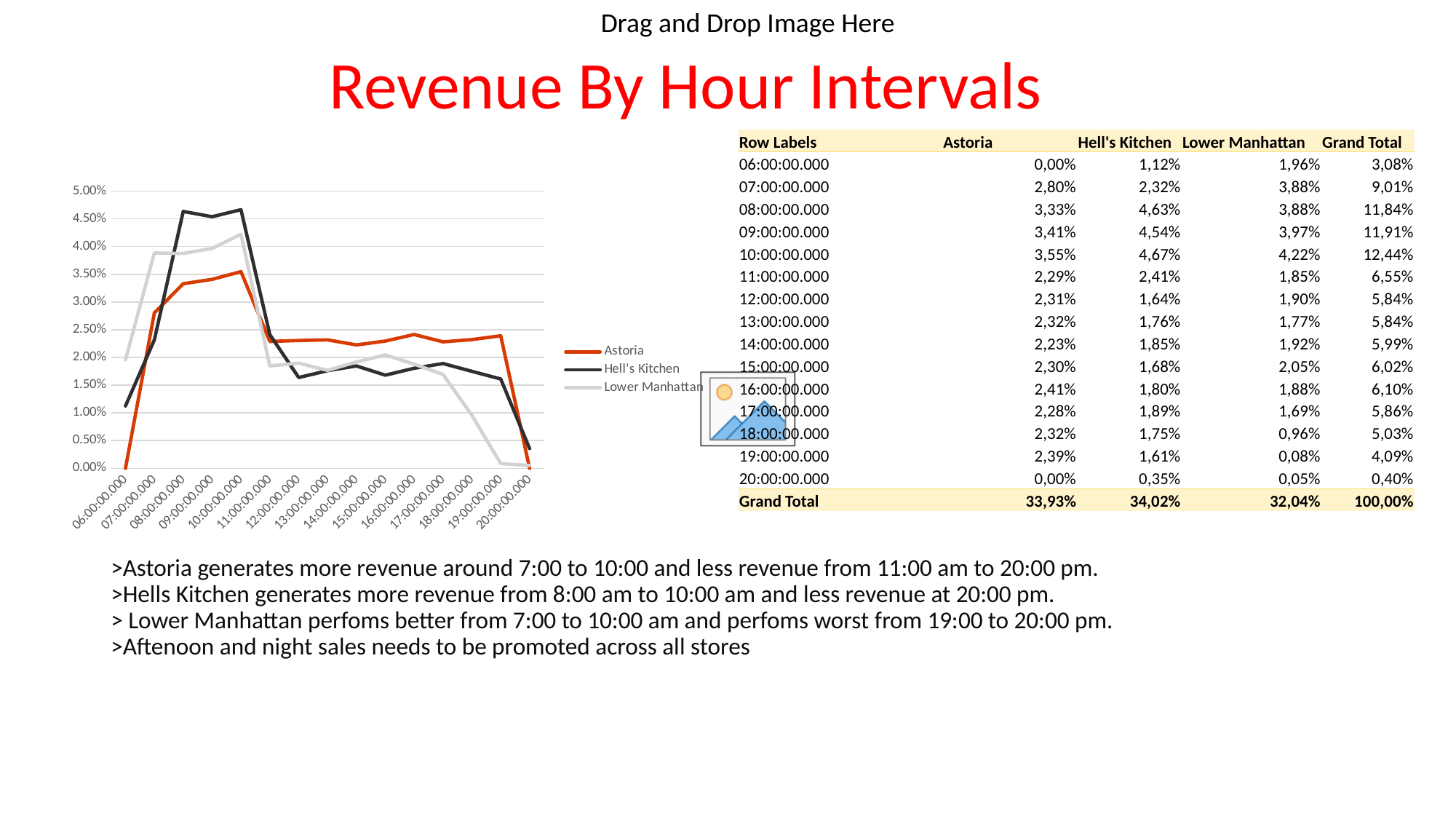

# Revenue By Hour Intervals >Astoria generates more revenue around 7:00 to 10:00 and less revenue from 11:00 am to 20:00 pm. >Hells Kitchen generates more revenue from 8:00 am to 10:00 am and less revenue at 20:00 pm. > Lower Manhattan perfoms better from 7:00 to 10:00 am and perfoms worst from 19:00 to 20:00 pm. >Aftenoon and night sales needs to be promoted across all stores
| Row Labels | Astoria | Hell's Kitchen | Lower Manhattan | Grand Total |
| --- | --- | --- | --- | --- |
| 06:00:00.000 | 0,00% | 1,12% | 1,96% | 3,08% |
| 07:00:00.000 | 2,80% | 2,32% | 3,88% | 9,01% |
| 08:00:00.000 | 3,33% | 4,63% | 3,88% | 11,84% |
| 09:00:00.000 | 3,41% | 4,54% | 3,97% | 11,91% |
| 10:00:00.000 | 3,55% | 4,67% | 4,22% | 12,44% |
| 11:00:00.000 | 2,29% | 2,41% | 1,85% | 6,55% |
| 12:00:00.000 | 2,31% | 1,64% | 1,90% | 5,84% |
| 13:00:00.000 | 2,32% | 1,76% | 1,77% | 5,84% |
| 14:00:00.000 | 2,23% | 1,85% | 1,92% | 5,99% |
| 15:00:00.000 | 2,30% | 1,68% | 2,05% | 6,02% |
| 16:00:00.000 | 2,41% | 1,80% | 1,88% | 6,10% |
| 17:00:00.000 | 2,28% | 1,89% | 1,69% | 5,86% |
| 18:00:00.000 | 2,32% | 1,75% | 0,96% | 5,03% |
| 19:00:00.000 | 2,39% | 1,61% | 0,08% | 4,09% |
| 20:00:00.000 | 0,00% | 0,35% | 0,05% | 0,40% |
| Grand Total | 33,93% | 34,02% | 32,04% | 100,00% |
|  |  |  |  |  |

### Chart

| Category | Astoria | Hell's Kitchen | Lower Manhattan |
|---|---|---|---|
| 06:00:00.000 | 0.0 | 0.011239571876928029 | 0.01956865795756324 |
| 07:00:00.000 | 0.028038573996083584 | 0.0231698811663403 | 0.038842243622414764 |
| 08:00:00.000 | 0.0333029319455994 | 0.04633305614420988 | 0.03875506317229539 |
| 09:00:00.000 | 0.03408755599667373 | 0.045380777381367525 | 0.0396603986158427 |
| 10:00:00.000 | 0.03548244319858365 | 0.046654953190804475 | 0.04222886880012876 |
| 11:00:00.000 | 0.022888221250570027 | 0.024128866117653372 | 0.018475549236835753 |
| 12:00:00.000 | 0.023055875962338046 | 0.016376512245500147 | 0.01896510099519837 |
| 13:00:00.000 | 0.02317658735481102 | 0.017603744735642052 | 0.017657394243407818 |
| 14:00:00.000 | 0.022257839534322272 | 0.018468843048365033 | 0.019179699026261435 |
| 15:00:00.000 | 0.022955283135277234 | 0.016799002119155557 | 0.020460581024169103 |
| 16:00:00.000 | 0.024135572306124092 | 0.018046353174709623 | 0.01879744628343035 |
| 17:00:00.000 | 0.022814453177392096 | 0.01889803911049116 | 0.01693312588856997 |
| 18:00:00.000 | 0.023223530674106065 | 0.0174897395316398 | 0.009569730947718555 |
| 19:00:00.000 | 0.023907561898119586 | 0.016108264706671316 | 0.0008382735588400976 |
| 20:00:00.000 | 0.0 | 0.0035408675125405725 | 0.0005029641353040586 |